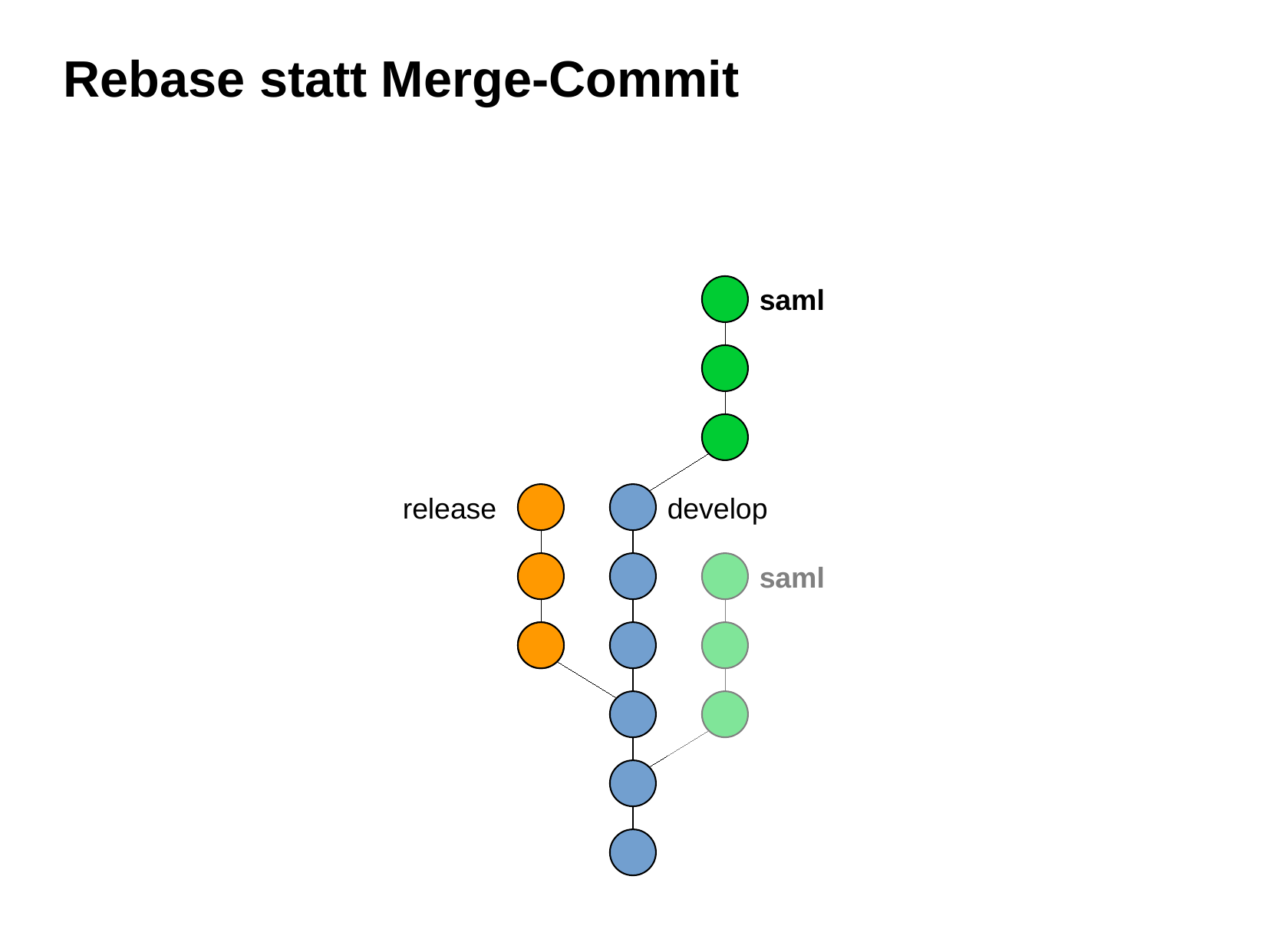

Rebase statt Merge-Commit

saml

release

develop

saml